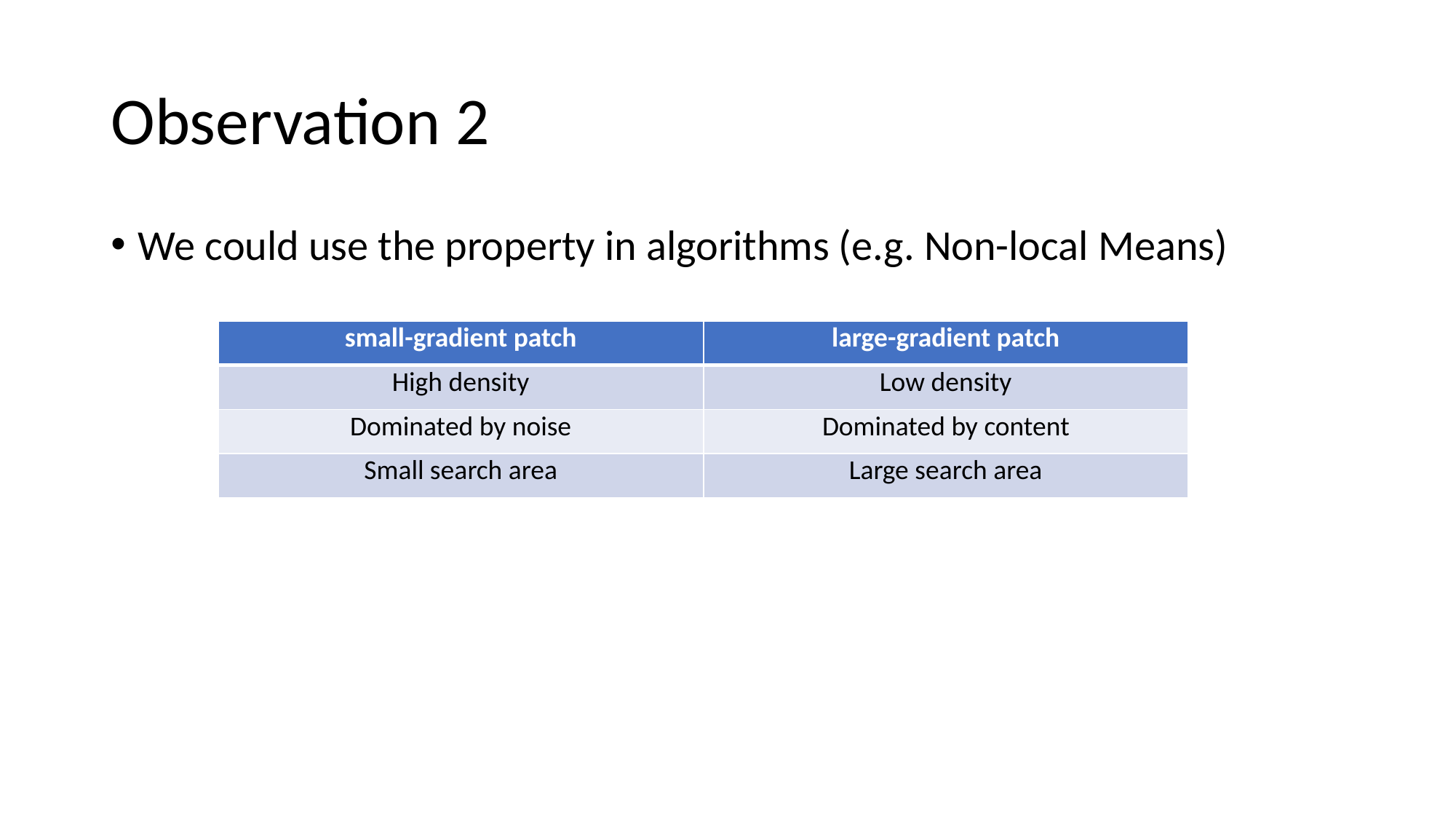

# Observation 2
We could use the property in algorithms (e.g. Non-local Means)

| small-gradient patch | large-gradient patch |
| --- | --- |
| High density | Low density |
| Dominated by noise | Dominated by content |
| Small search area | Large search area |